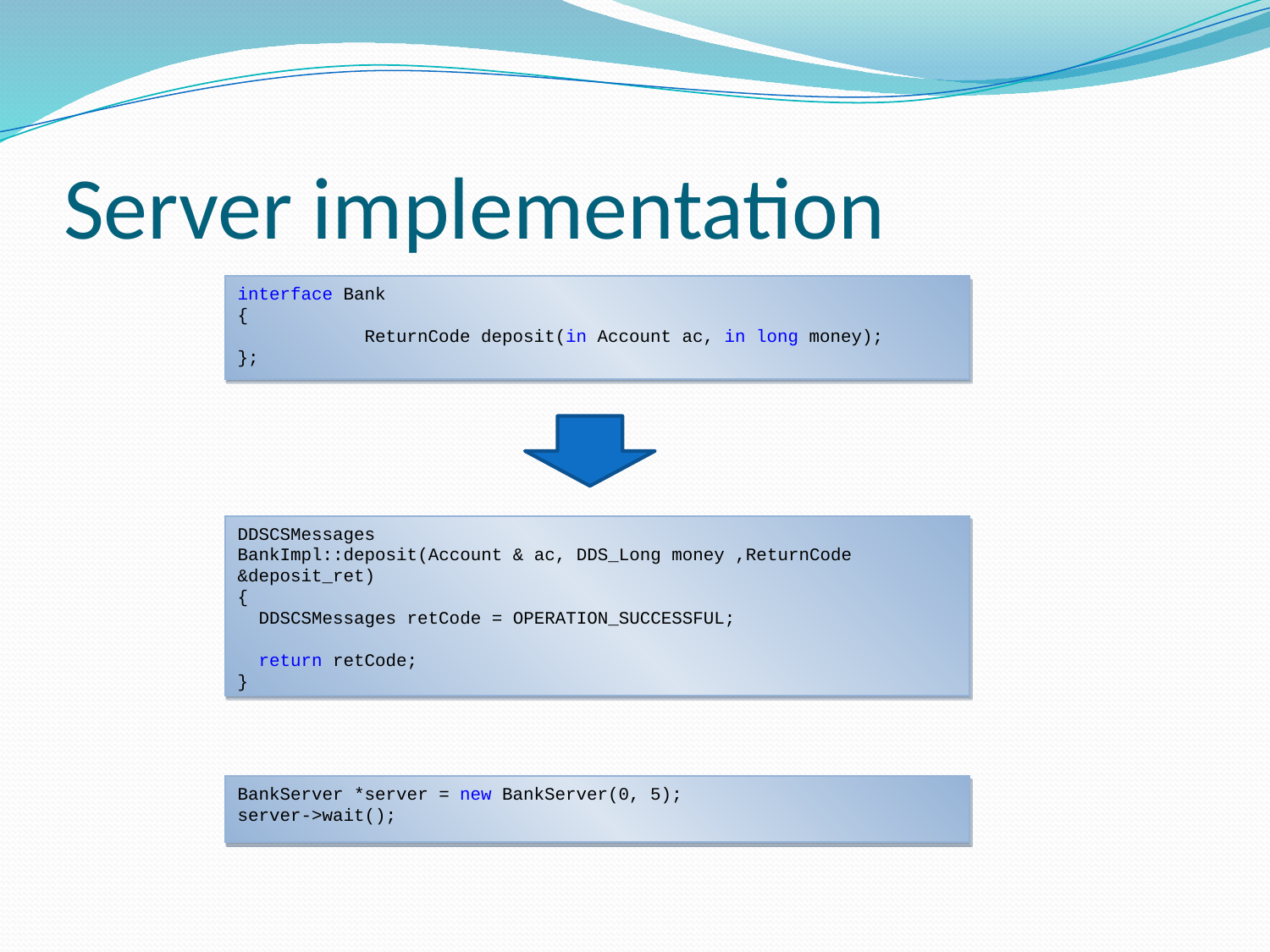

# Server implementation
interface Bank
{
	ReturnCode deposit(in Account ac, in long money);
};

DDSCSMessages
BankImpl::deposit(Account & ac, DDS_Long money ,ReturnCode &deposit_ret)
{
  DDSCSMessages retCode = OPERATION_SUCCESSFUL;

  return retCode;
}
BankServer *server = new BankServer(0, 5);
server->wait();